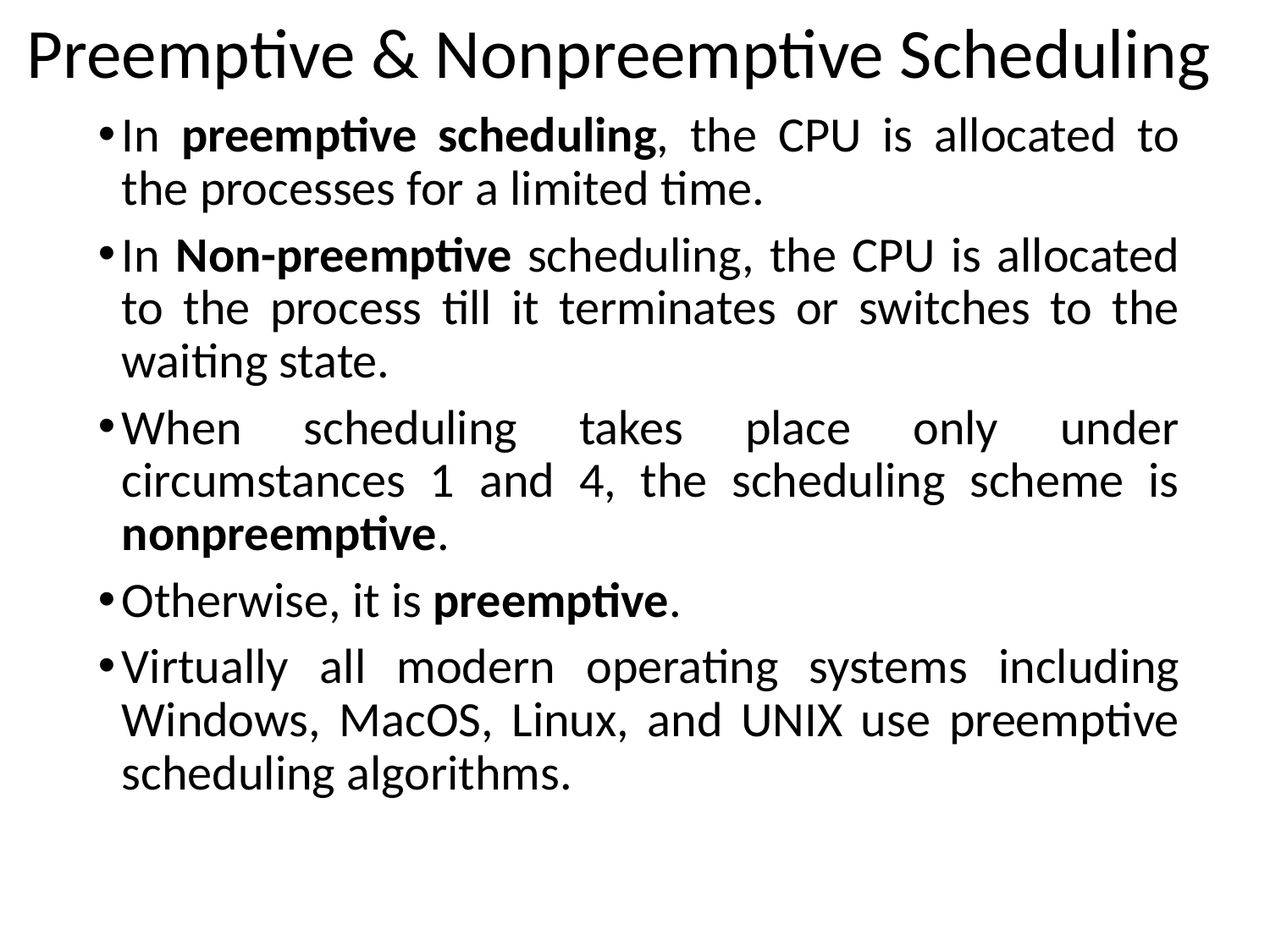

# Preemptive & Nonpreemptive Scheduling
In preemptive scheduling, the CPU is allocated to the processes for a limited time.
In Non-preemptive scheduling, the CPU is allocated to the process till it terminates or switches to the waiting state.
When scheduling takes place only under circumstances 1 and 4, the scheduling scheme is nonpreemptive.
Otherwise, it is preemptive.
Virtually all modern operating systems including Windows, MacOS, Linux, and UNIX use preemptive scheduling algorithms.